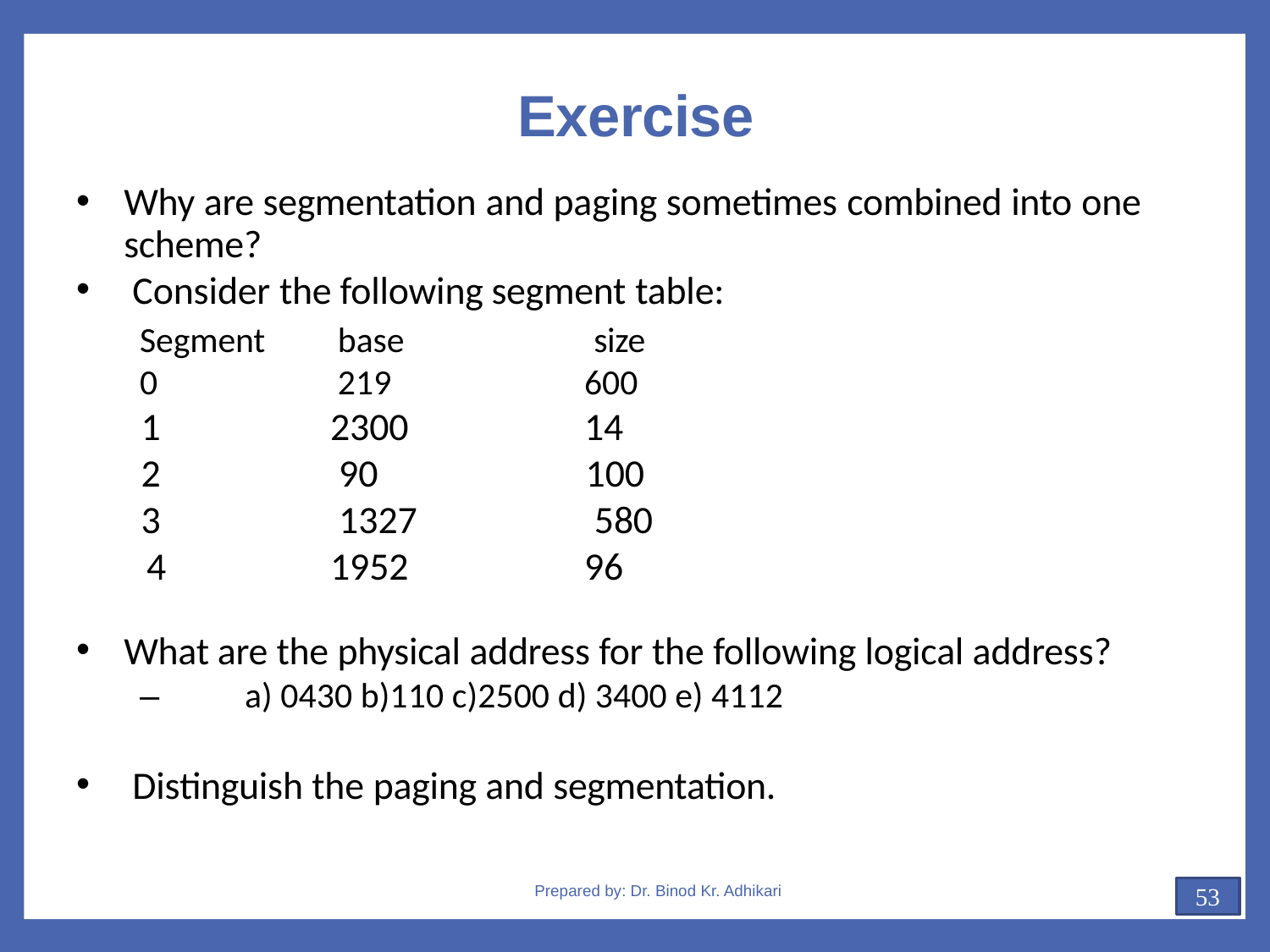

# Exercise
Why are segmentation and paging sometimes combined into one
scheme?
Consider the following segment table:
| Segment | base | size |
| --- | --- | --- |
| 0 | 219 | 600 |
| 1 | 2300 | 14 |
| 2 | 90 | 100 |
| 3 | 1327 | 580 |
| 4 | 1952 | 96 |
What are the physical address for the following logical address?
–	a) 0430 b)110 c)2500 d) 3400 e) 4112

Distinguish the paging and segmentation.
Prepared by: Dr. Binod Kr. Adhikari